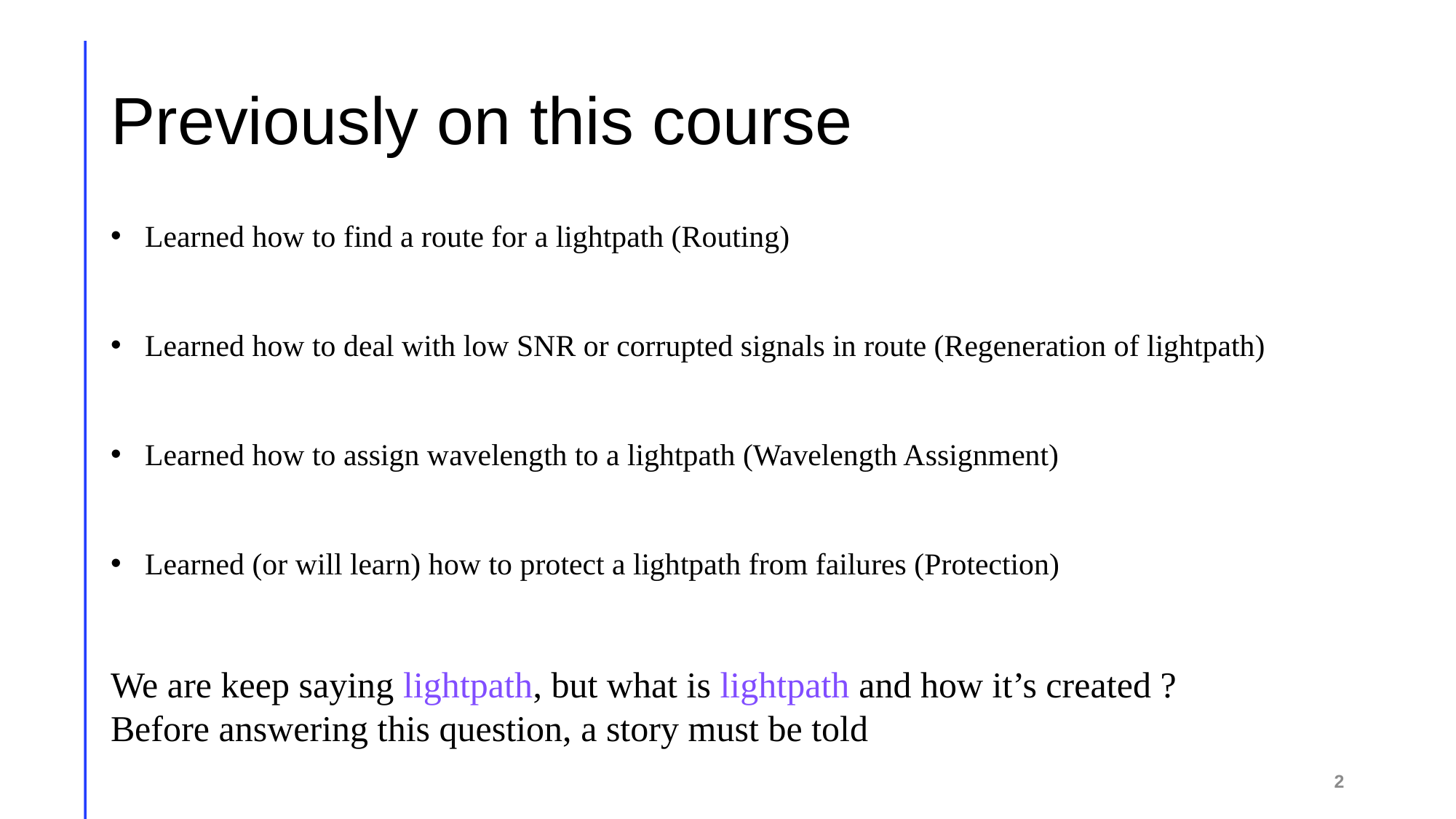

# Previously on this course
Learned how to find a route for a lightpath (Routing)

Learned how to deal with low SNR or corrupted signals in route (Regeneration of lightpath)

Learned how to assign wavelength to a lightpath (Wavelength Assignment)

Learned (or will learn) how to protect a lightpath from failures (Protection)

We are keep saying lightpath, but what is lightpath and how it’s created ?
Before answering this question, a story must be told
2